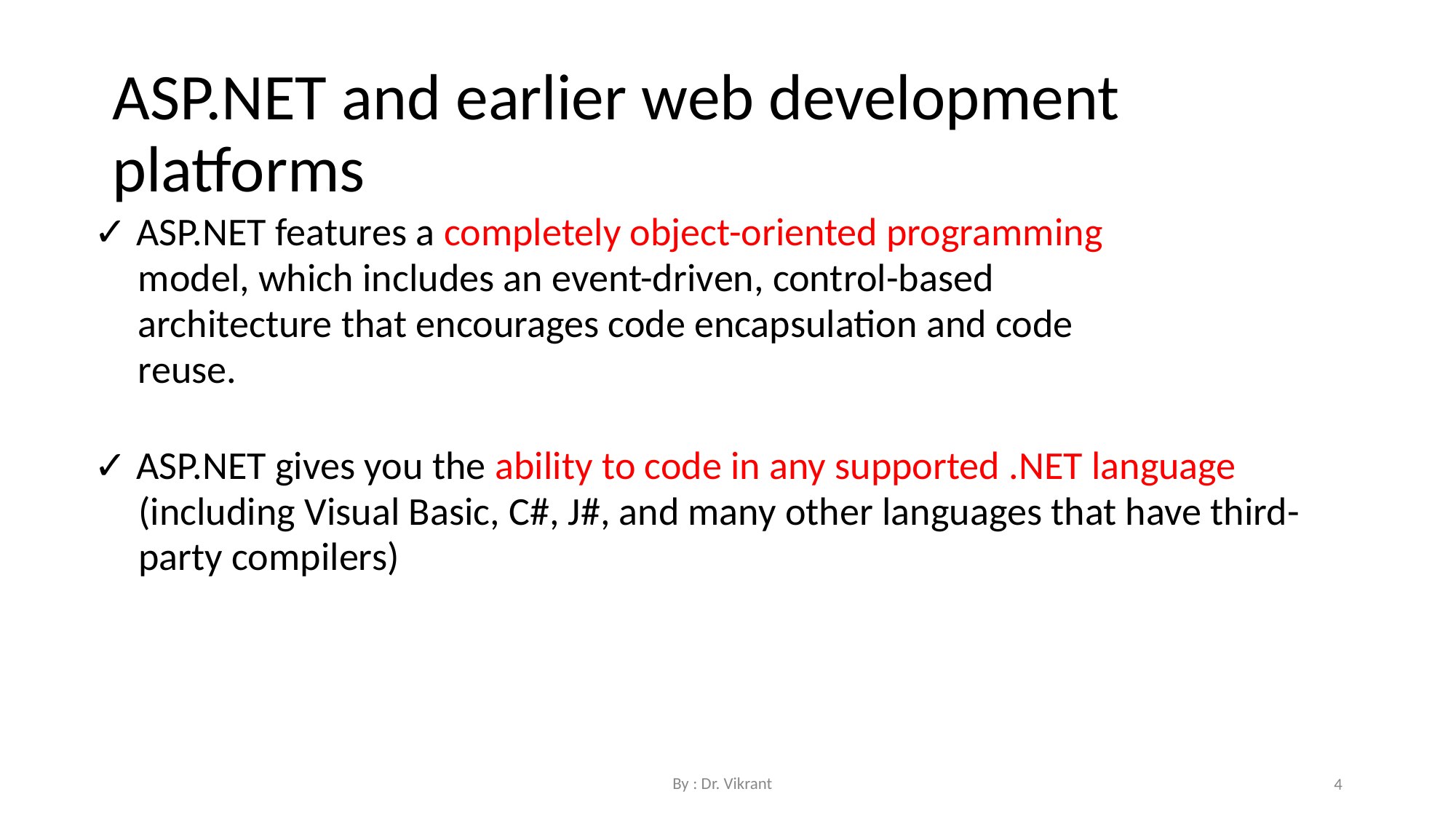

ASP.NET and earlier web development platforms
✓ ASP.NET features a completely object-oriented programming model, which includes an event-driven, control-based architecture that encourages code encapsulation and code reuse.
✓ ASP.NET gives you the ability to code in any supported .NET language (including Visual Basic, C#, J#, and many other languages that have third-party compilers)
By : Dr. Vikrant
4